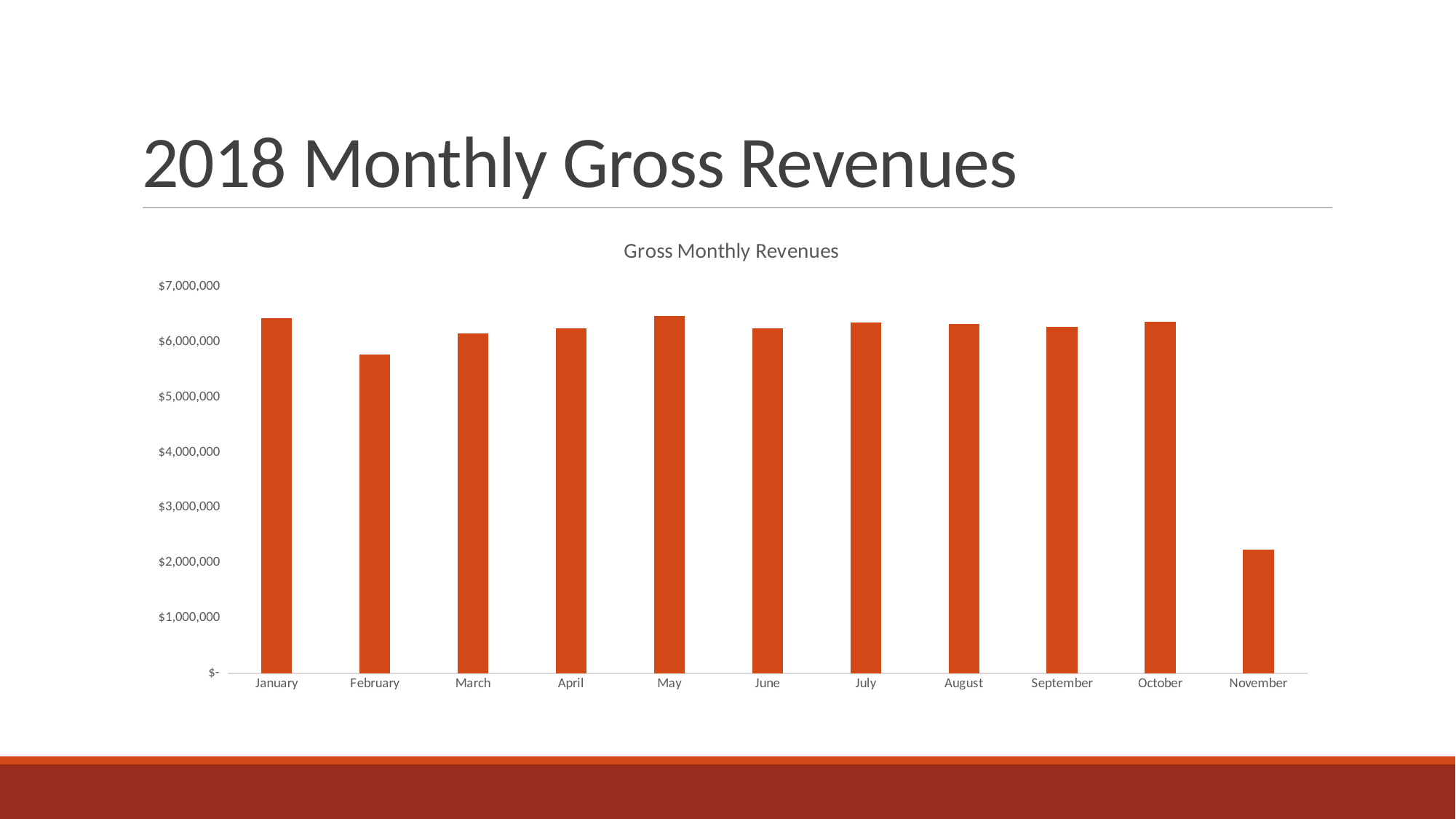

# 2018 Monthly Gross Revenues

### Chart: Gross Monthly Revenues

| Category | Total |
|---|---|
| January | 6427797.0 |
| February | 5766687.0 |
| March | 6159670.0 |
| April | 6243157.0 |
| May | 6472285.0 |
| June | 6249456.0 |
| July | 6350157.0 |
| August | 6327187.0 |
| September | 6272894.0 |
| October | 6362436.0 |
| November | 2234314.0 |